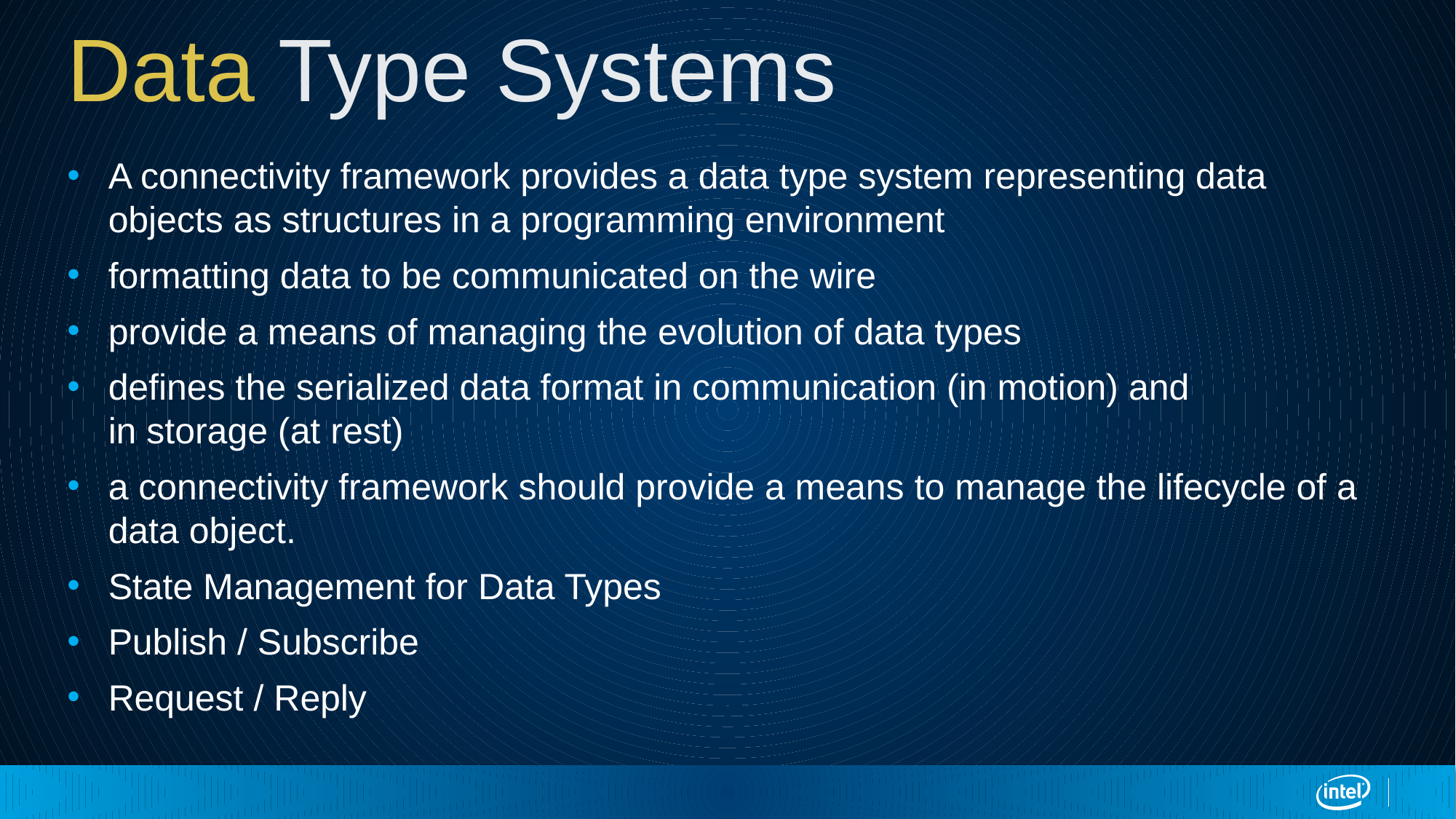

# Data Type Systems
A connectivity framework provides a data type system representing data objects as structures in a programming environment
formatting data to be communicated on the wire
provide a means of managing the evolution of data types
defines the serialized data format in communication (in motion) and
in storage (at rest)
a connectivity framework should provide a means to manage the lifecycle of a data object.
State Management for Data Types
Publish / Subscribe
Request / Reply